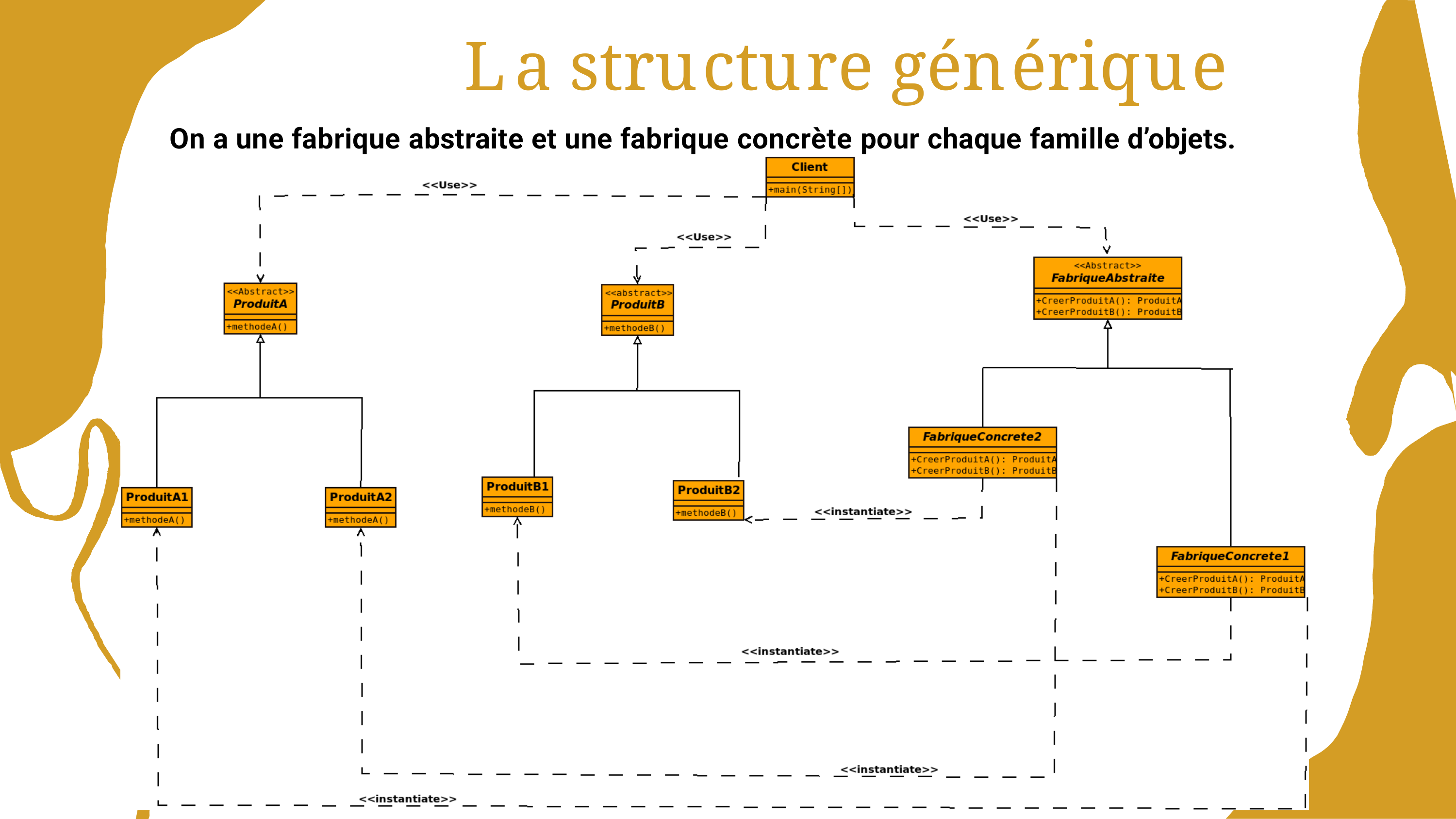

# La structure générique
On a une fabrique abstraite et une fabrique concrète pour chaque famille d’objets.